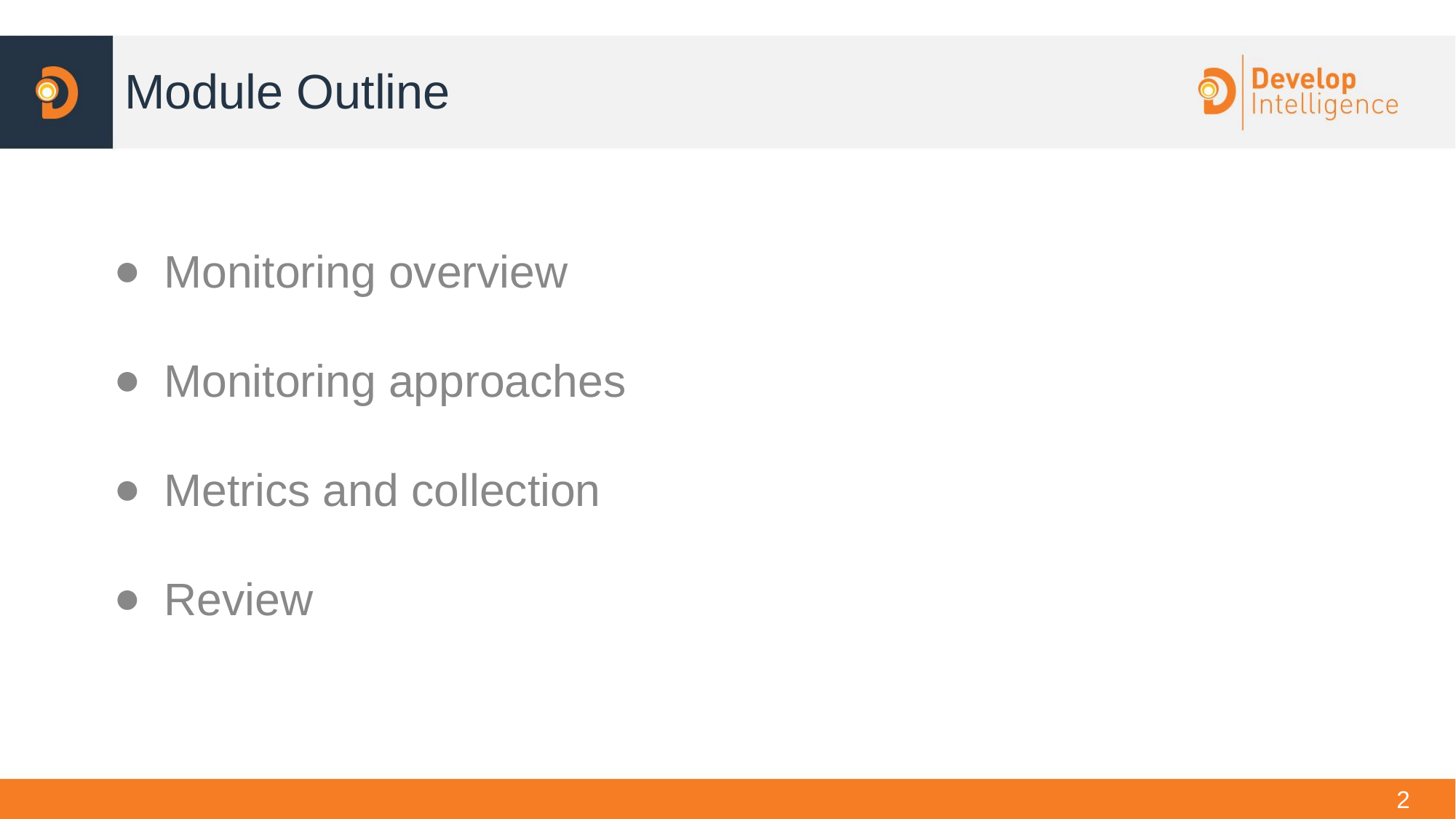

# Module Outline
Monitoring overview
Monitoring approaches
Metrics and collection
Review

2